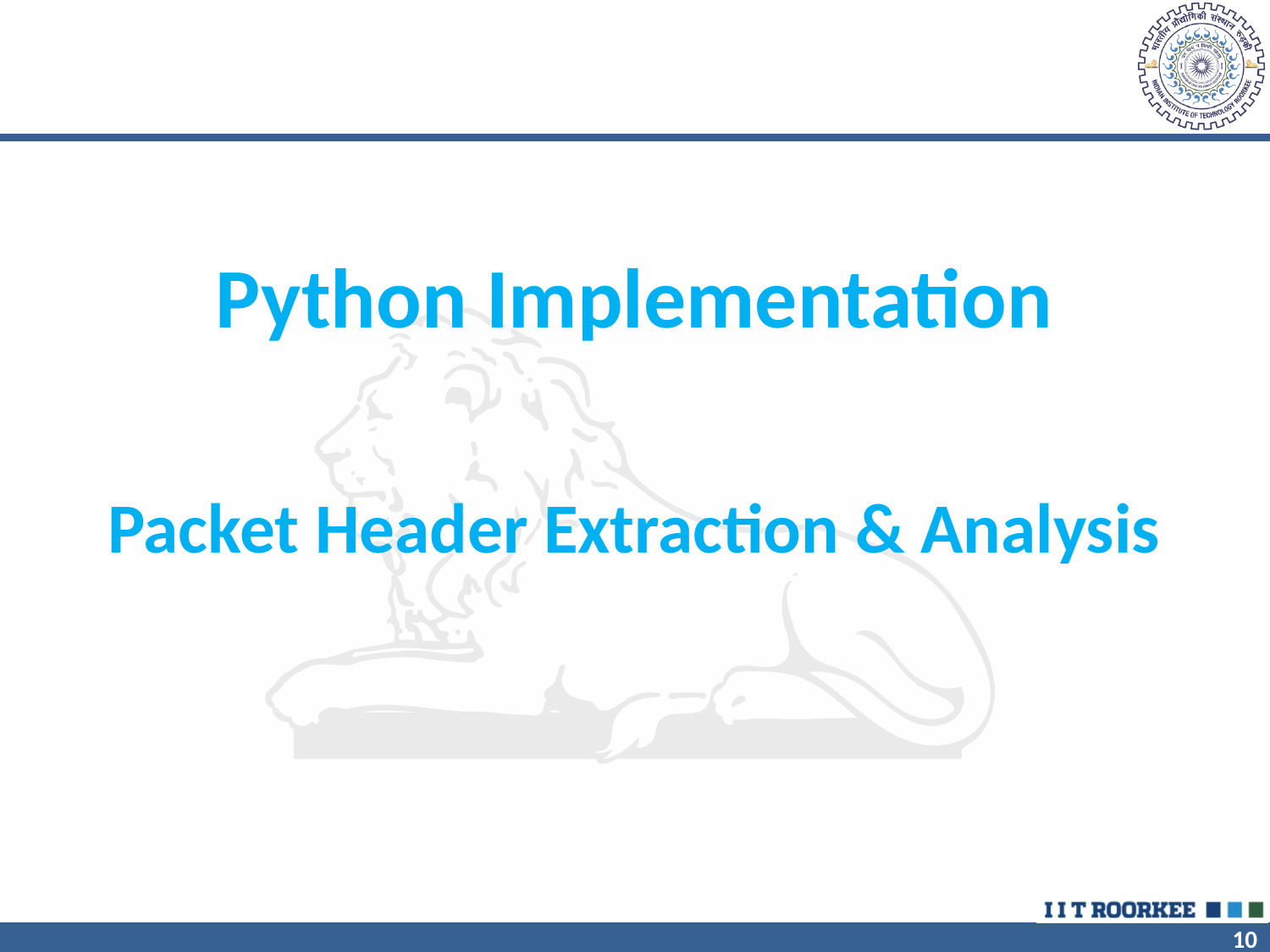

Python Implementation
Packet Header Extraction & Analysis